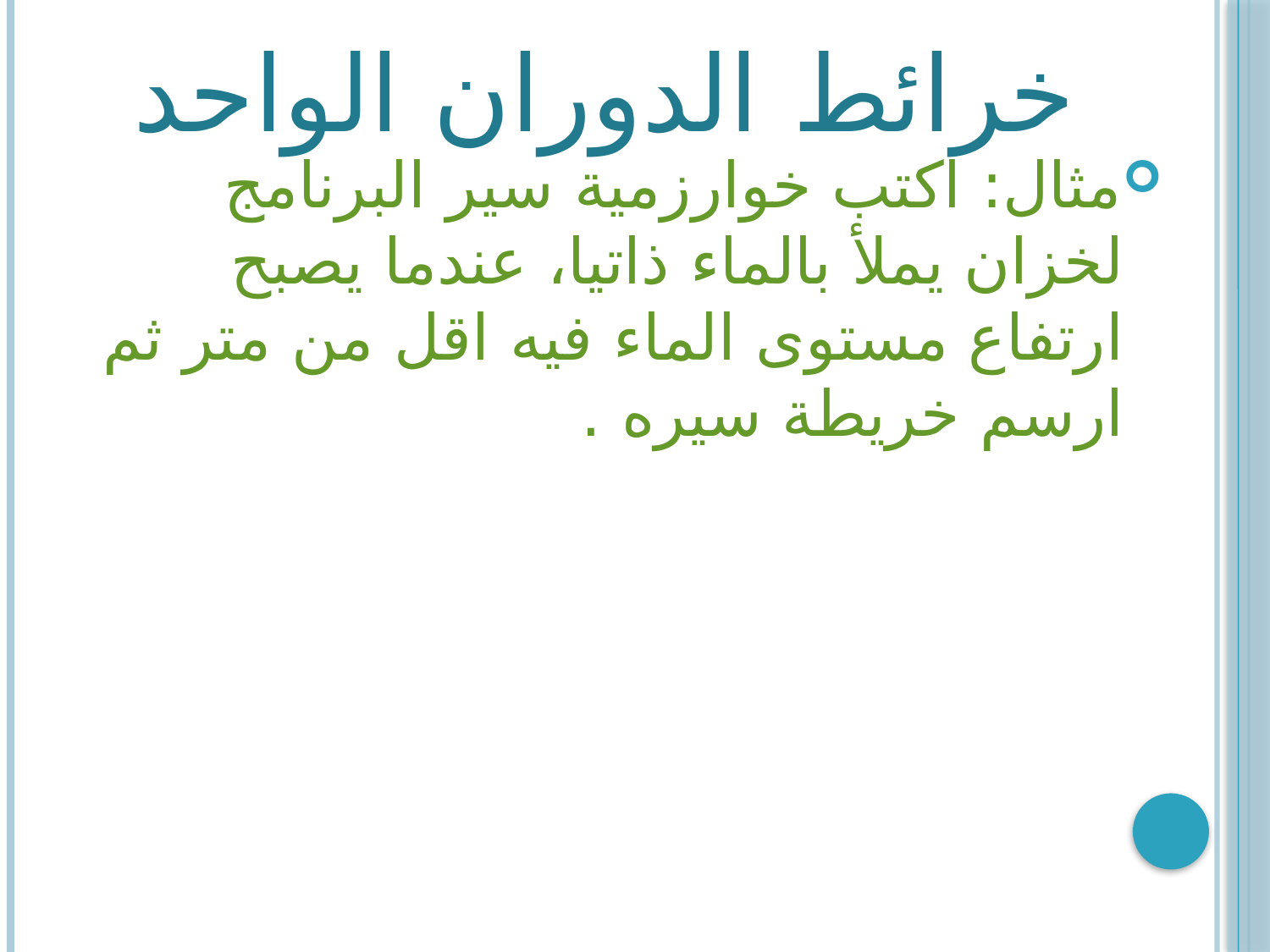

# خرائط الدوران الواحد
مثال: اكتب خوارزمية سير البرنامج لخزان يملأ بالماء ذاتيا، عندما يصبح ارتفاع مستوى الماء فيه اقل من متر ثم ارسم خريطة سيره .